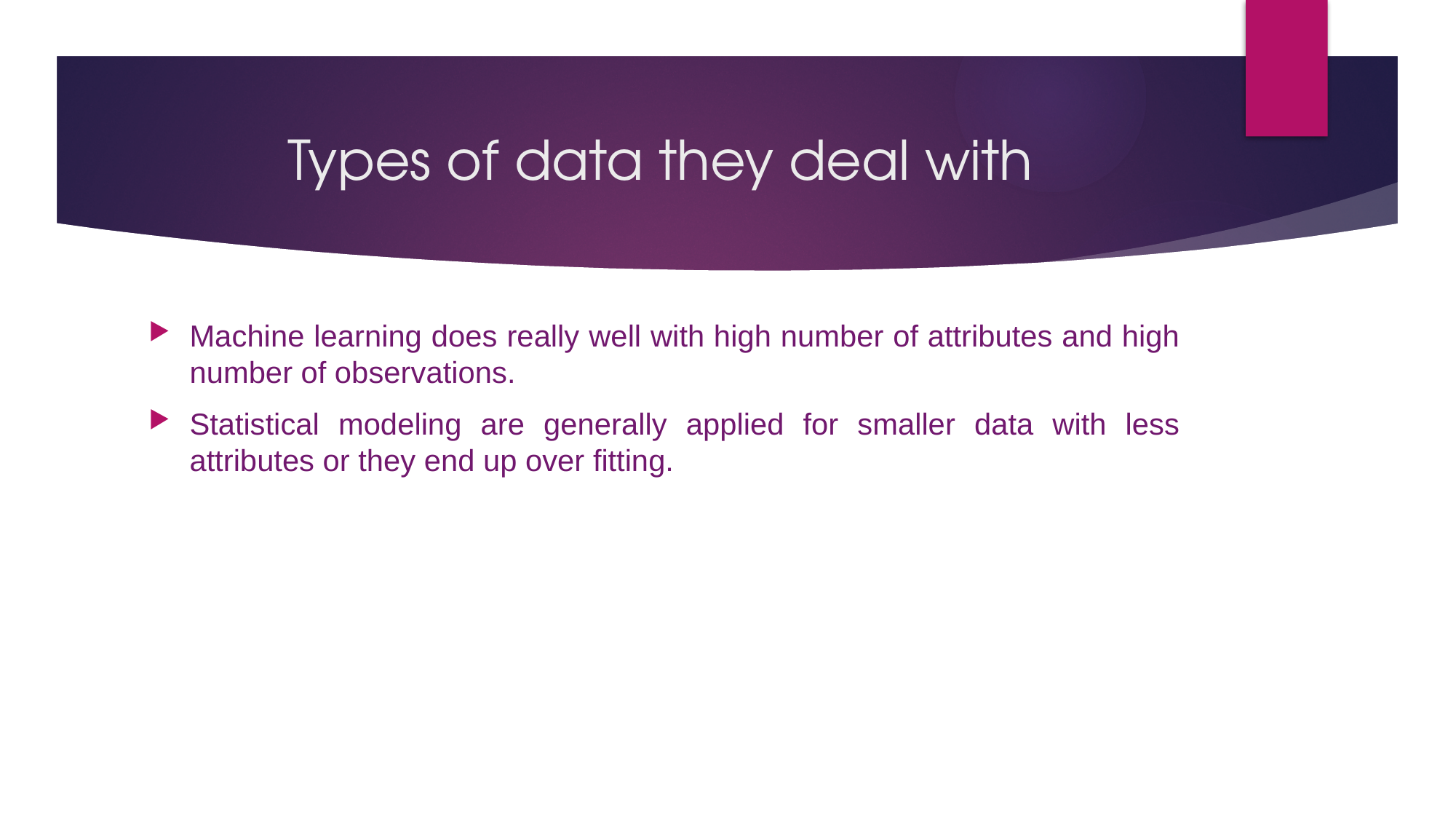

# Types of data they deal with
Machine learning does really well with high number of attributes and high number of observations.
Statistical modeling are generally applied for smaller data with less attributes or they end up over fitting.